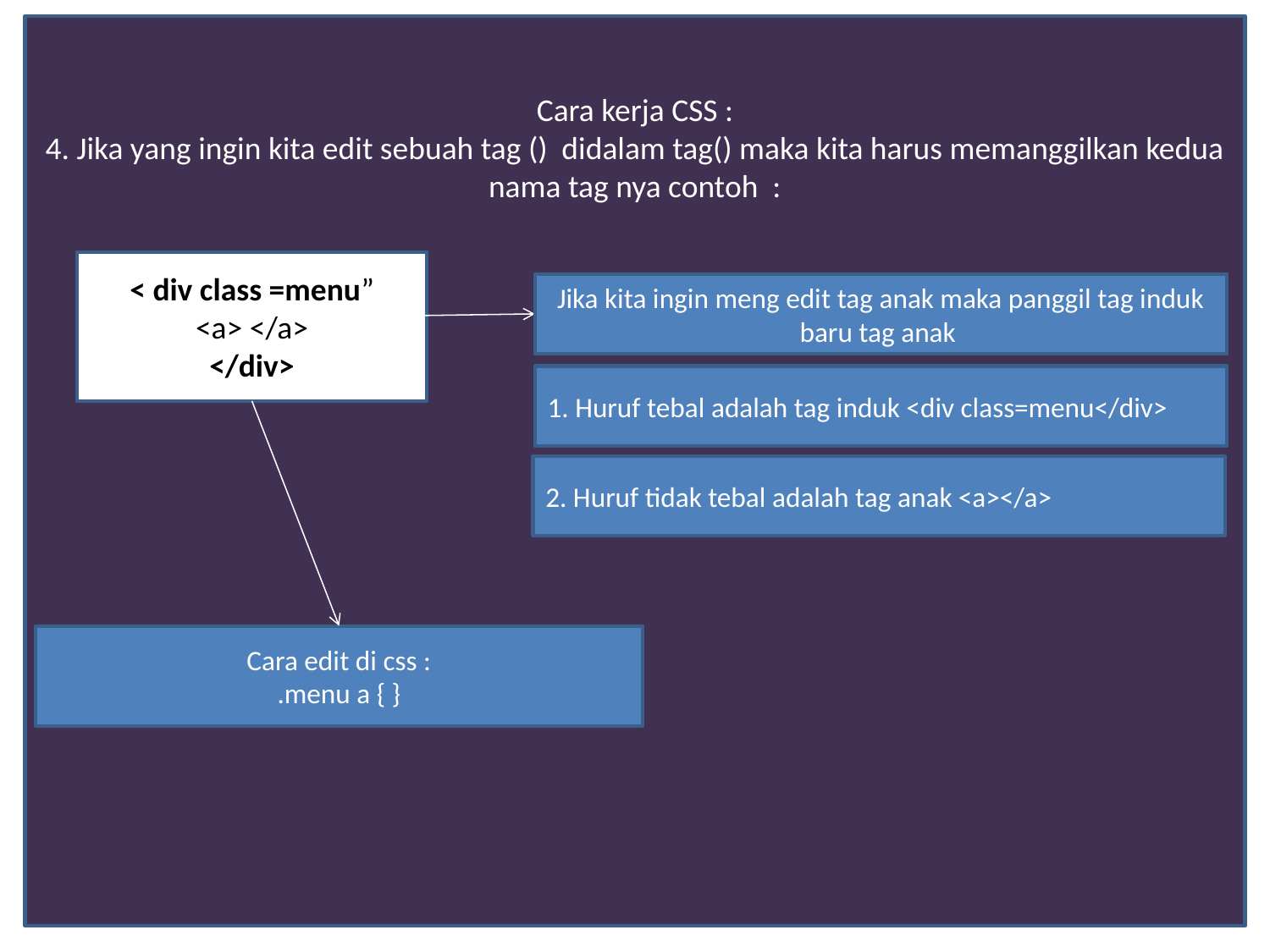

Cara kerja CSS :
4. Jika yang ingin kita edit sebuah tag ()  didalam tag() maka kita harus memanggilkan kedua nama tag nya contoh  :

< div class =menu”
<a> </a>
</div>
Jika kita ingin meng edit tag anak maka panggil tag induk baru tag anak
1. Huruf tebal adalah tag induk <div class=menu</div>
2. Huruf tidak tebal adalah tag anak <a></a>
Cara edit di css :
.menu a { }